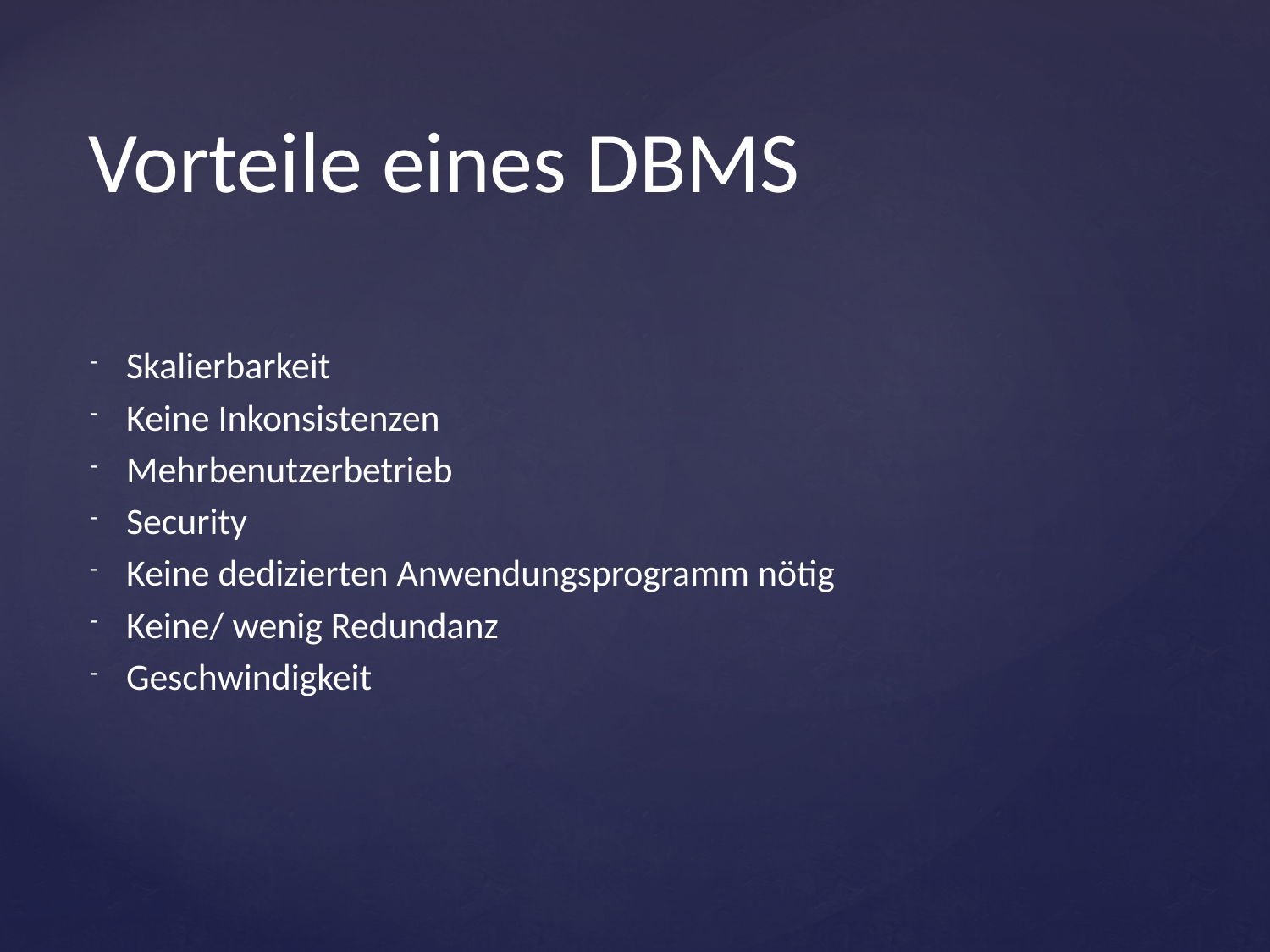

# Vorteile eines DBMS
Skalierbarkeit
Keine Inkonsistenzen
Mehrbenutzerbetrieb
Security
Keine dedizierten Anwendungsprogramm nötig
Keine/ wenig Redundanz
Geschwindigkeit